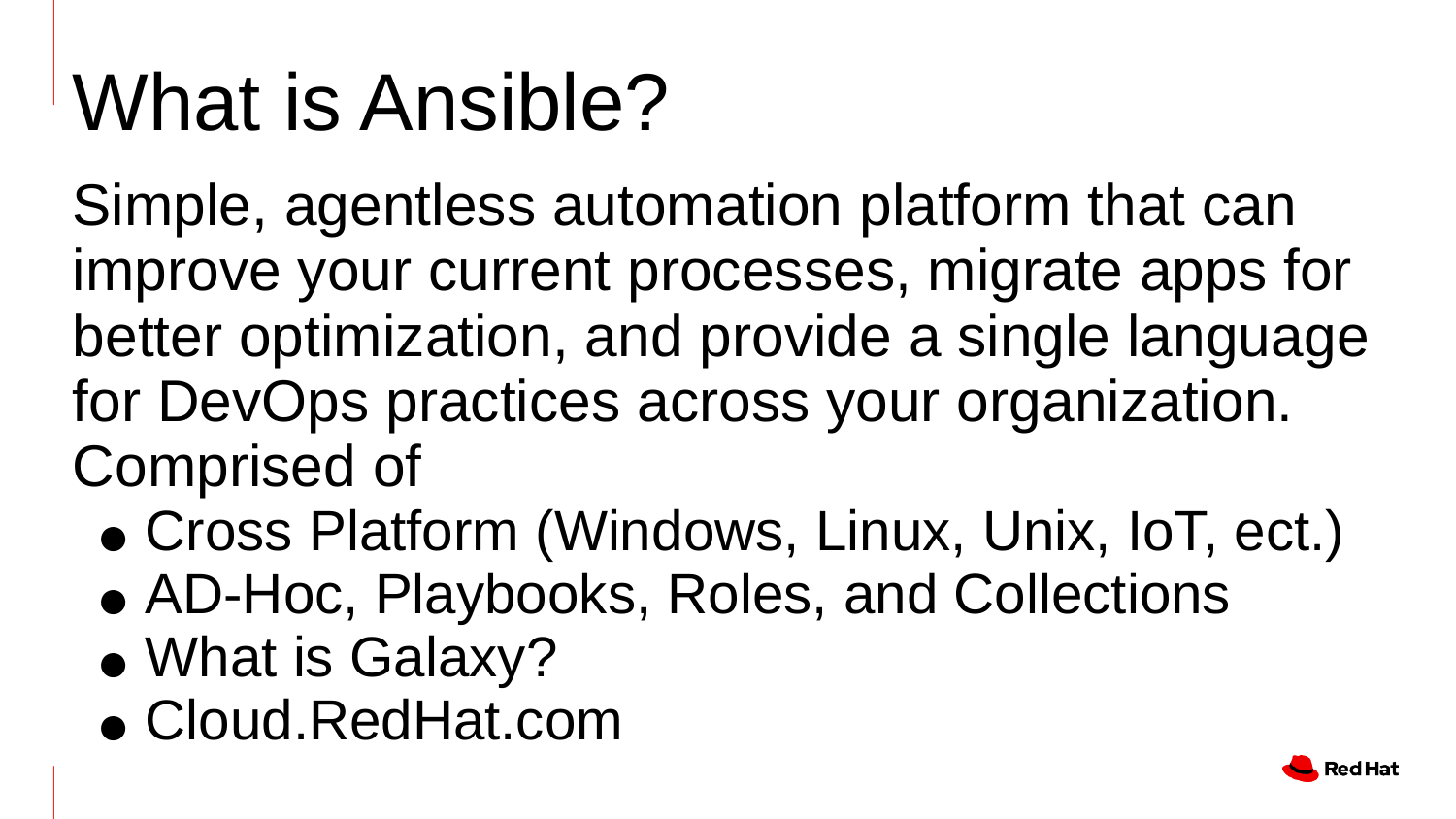

# What is Ansible?
Simple, agentless automation platform that can improve your current processes, migrate apps for better optimization, and provide a single language for DevOps practices across your organization.
Comprised of
Cross Platform (Windows, Linux, Unix, IoT, ect.)
AD-Hoc, Playbooks, Roles, and Collections
What is Galaxy?
Cloud.RedHat.com